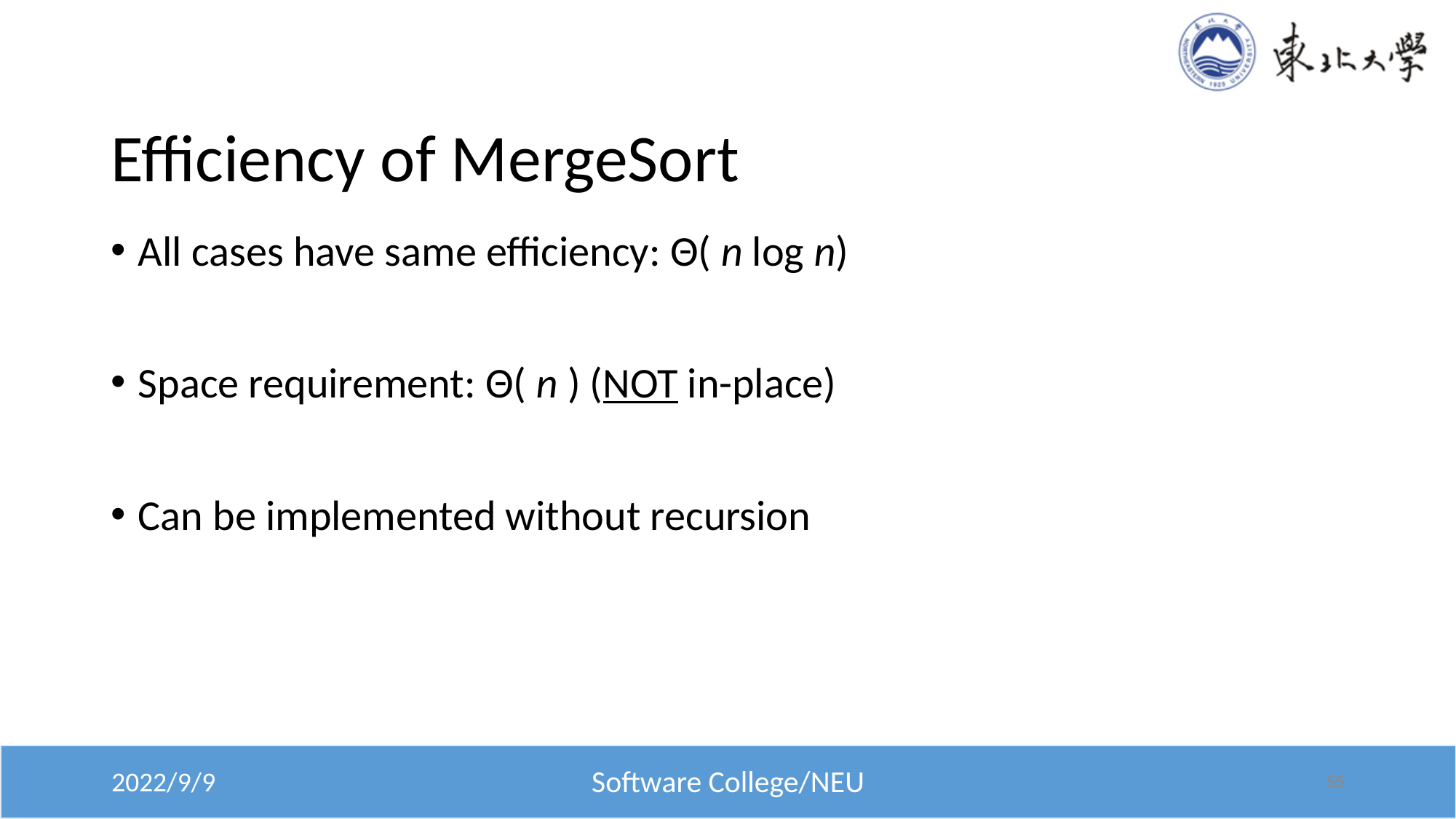

# Efficiency of MergeSort
All cases have same efficiency: Θ( n log n)

Space requirement: Θ( n ) (NOT in-place)

Can be implemented without recursion
55